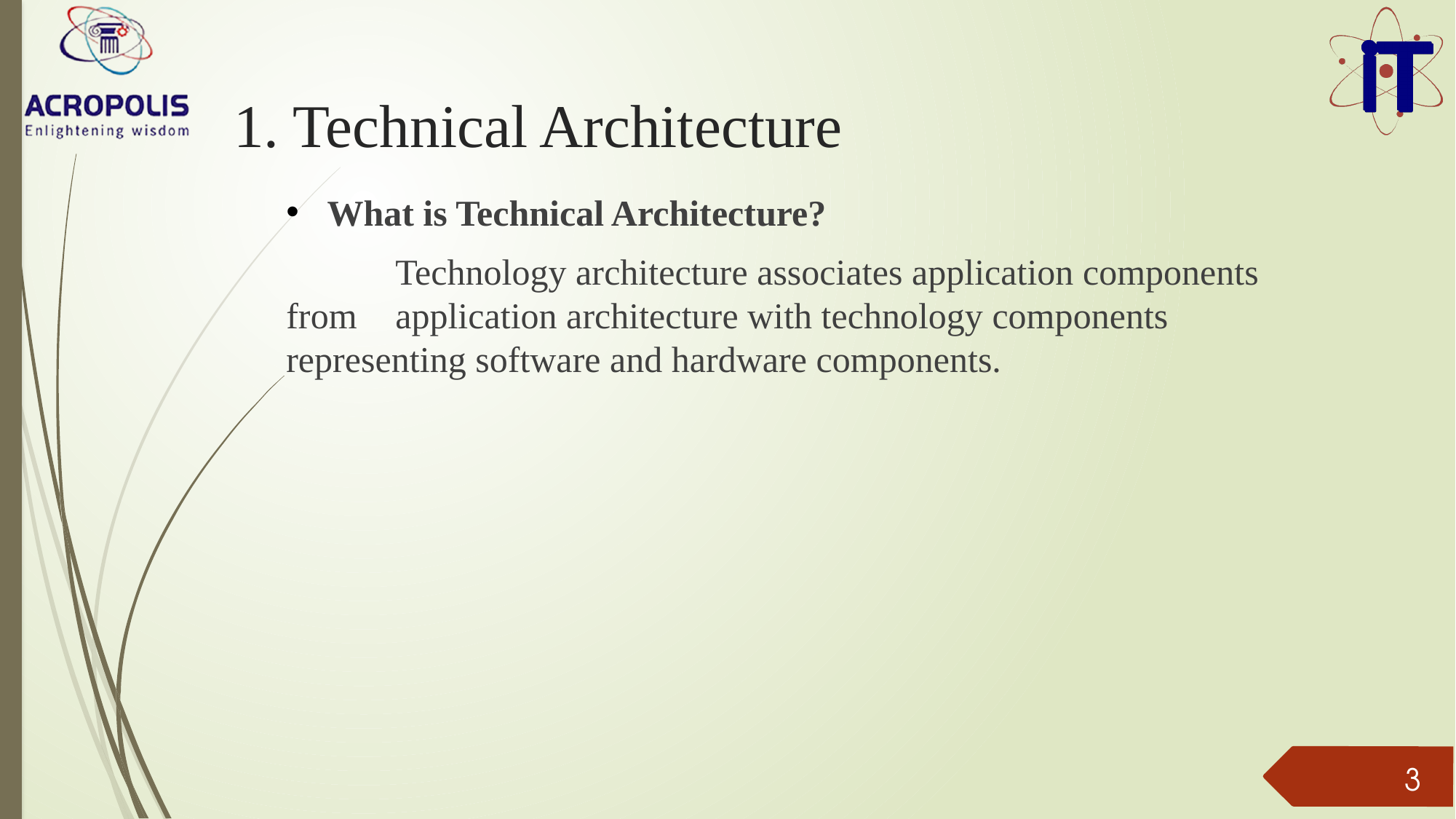

# 1. Technical Architecture
What is Technical Architecture?
	Technology architecture associates application components from 	application architecture with technology components 	representing software and hardware components.

3